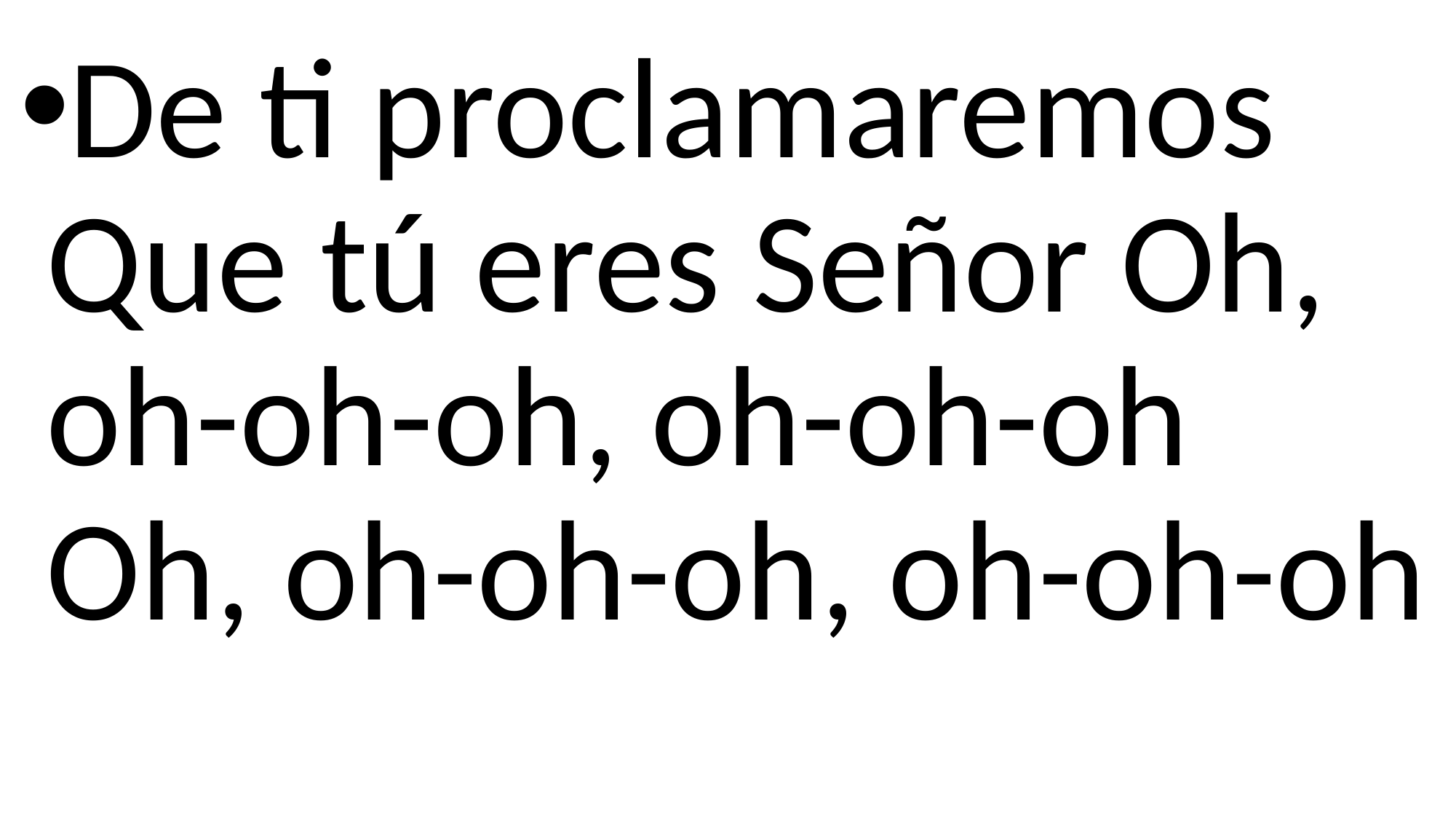

De ti proclamaremos
Que tú eres Señor Oh, oh-oh-oh, oh-oh-oh
Oh, oh-oh-oh, oh-oh-oh